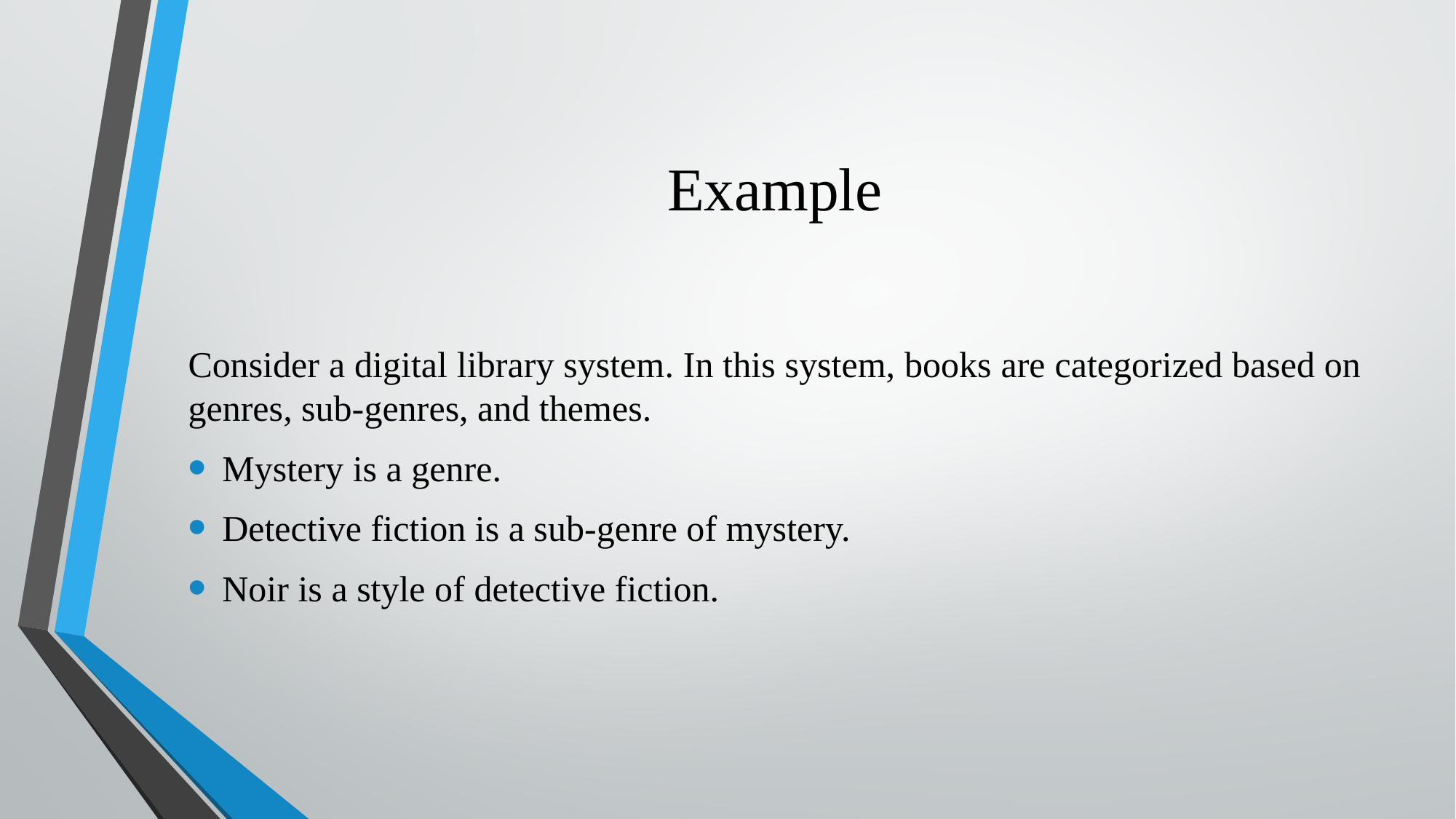

# Example
Consider a digital library system. In this system, books are categorized based on genres, sub-genres, and themes.
Mystery is a genre.
Detective fiction is a sub-genre of mystery.
Noir is a style of detective fiction.